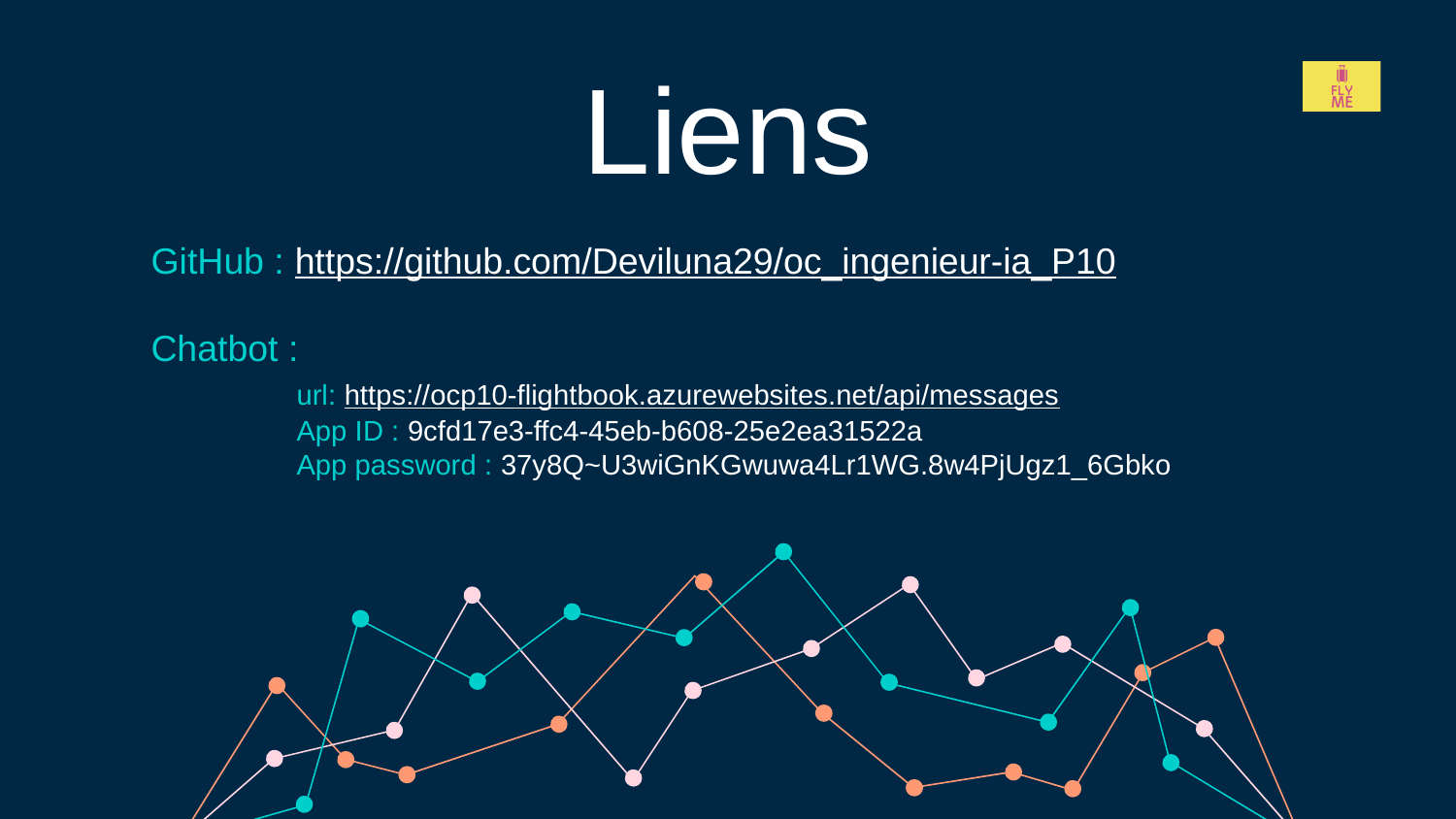

# Liens
GitHub : https://github.com/Deviluna29/oc_ingenieur-ia_P10

Chatbot :
	url: https://ocp10-flightbook.azurewebsites.net/api/messages
	App ID : 9cfd17e3-ffc4-45eb-b608-25e2ea31522a
	App password : 37y8Q~U3wiGnKGwuwa4Lr1WG.8w4PjUgz1_6Gbko